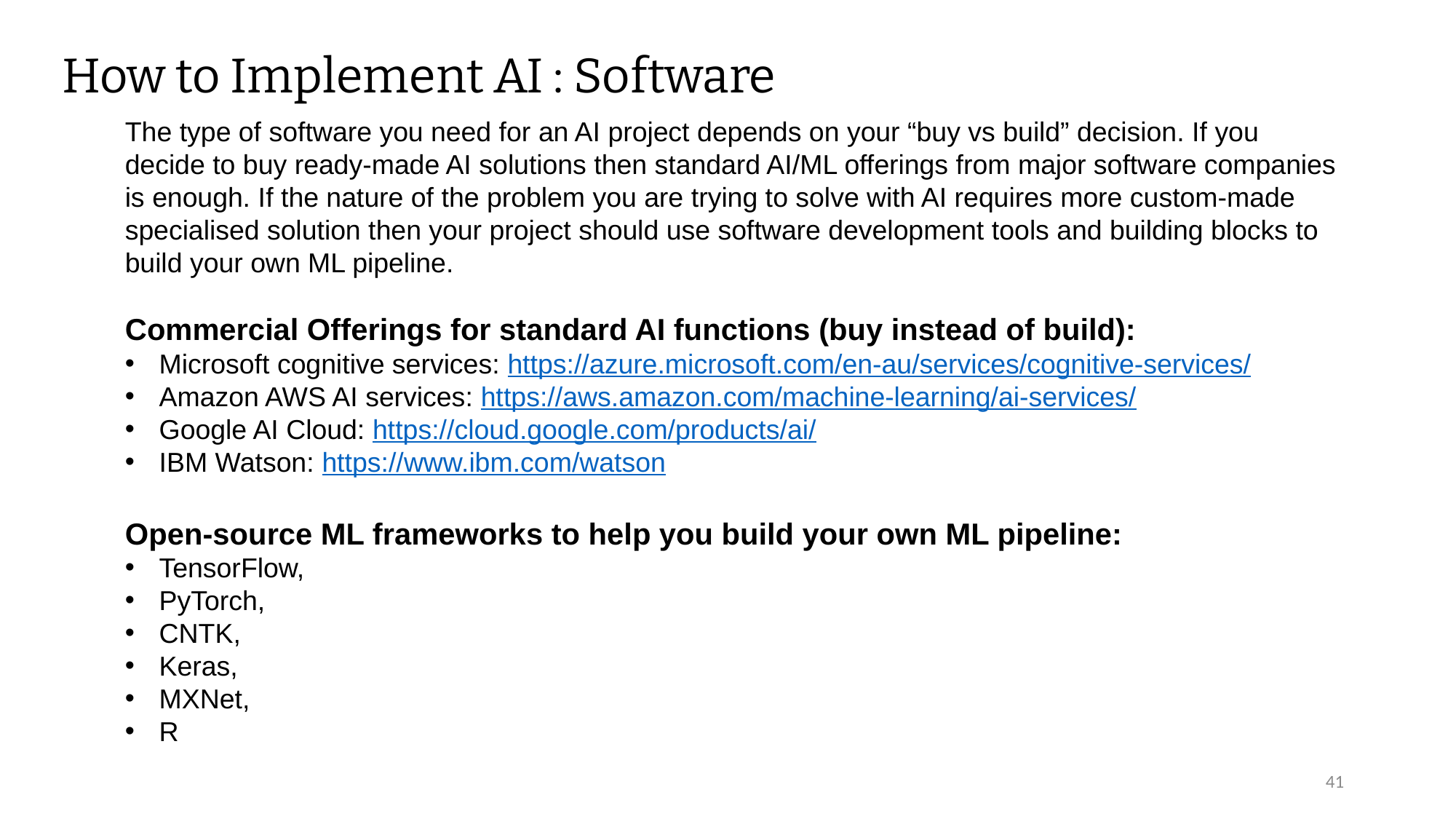

# How to Implement AI : Software
The type of software you need for an AI project depends on your “buy vs build” decision. If you decide to buy ready-made AI solutions then standard AI/ML offerings from major software companies is enough. If the nature of the problem you are trying to solve with AI requires more custom-made specialised solution then your project should use software development tools and building blocks to build your own ML pipeline.
Commercial Offerings for standard AI functions (buy instead of build):
Microsoft cognitive services: https://azure.microsoft.com/en-au/services/cognitive-services/
Amazon AWS AI services: https://aws.amazon.com/machine-learning/ai-services/
Google AI Cloud: https://cloud.google.com/products/ai/
IBM Watson: https://www.ibm.com/watson

Open-source ML frameworks to help you build your own ML pipeline:
TensorFlow,
PyTorch,
CNTK,
Keras,
MXNet,
R

41